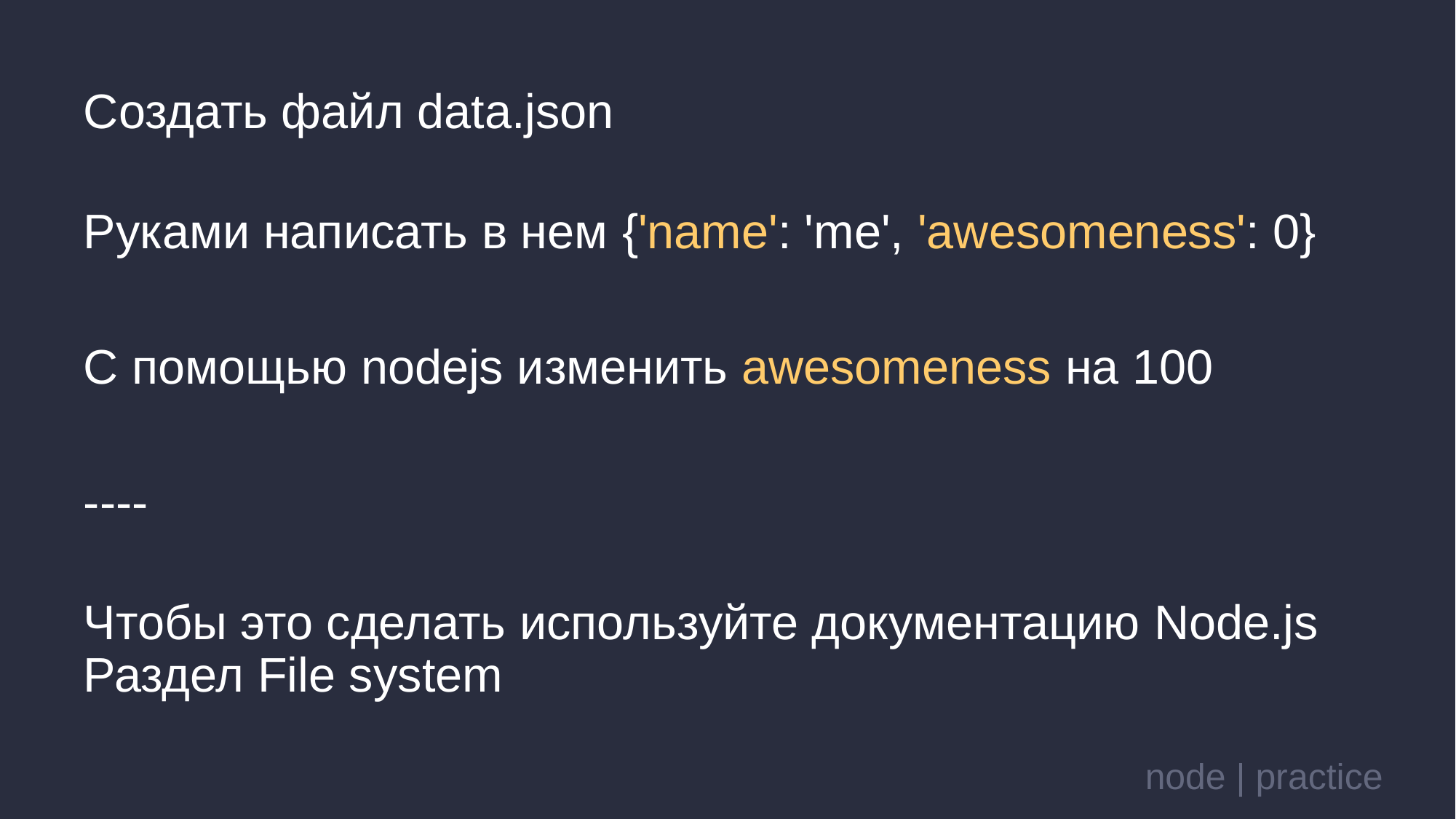

Создать файл data.json
Руками написать в нем {'name': 'me', 'awesomeness': 0}

С помощью nodejs изменить awesomeness на 100

----
Чтобы это сделать используйте документацию Node.js
Раздел File system
node | practice